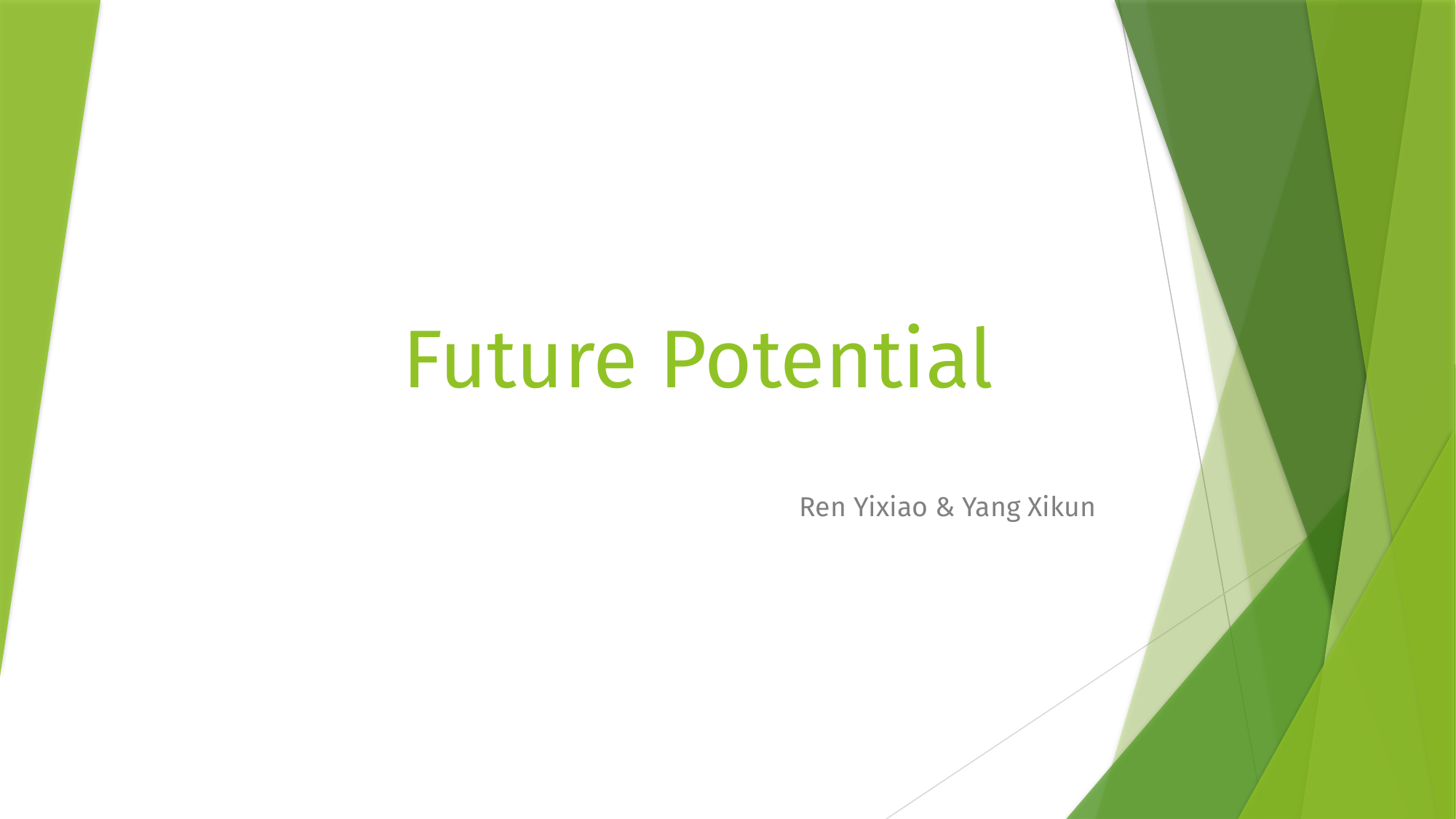

# Future Potential
Ren Yixiao & Yang Xikun